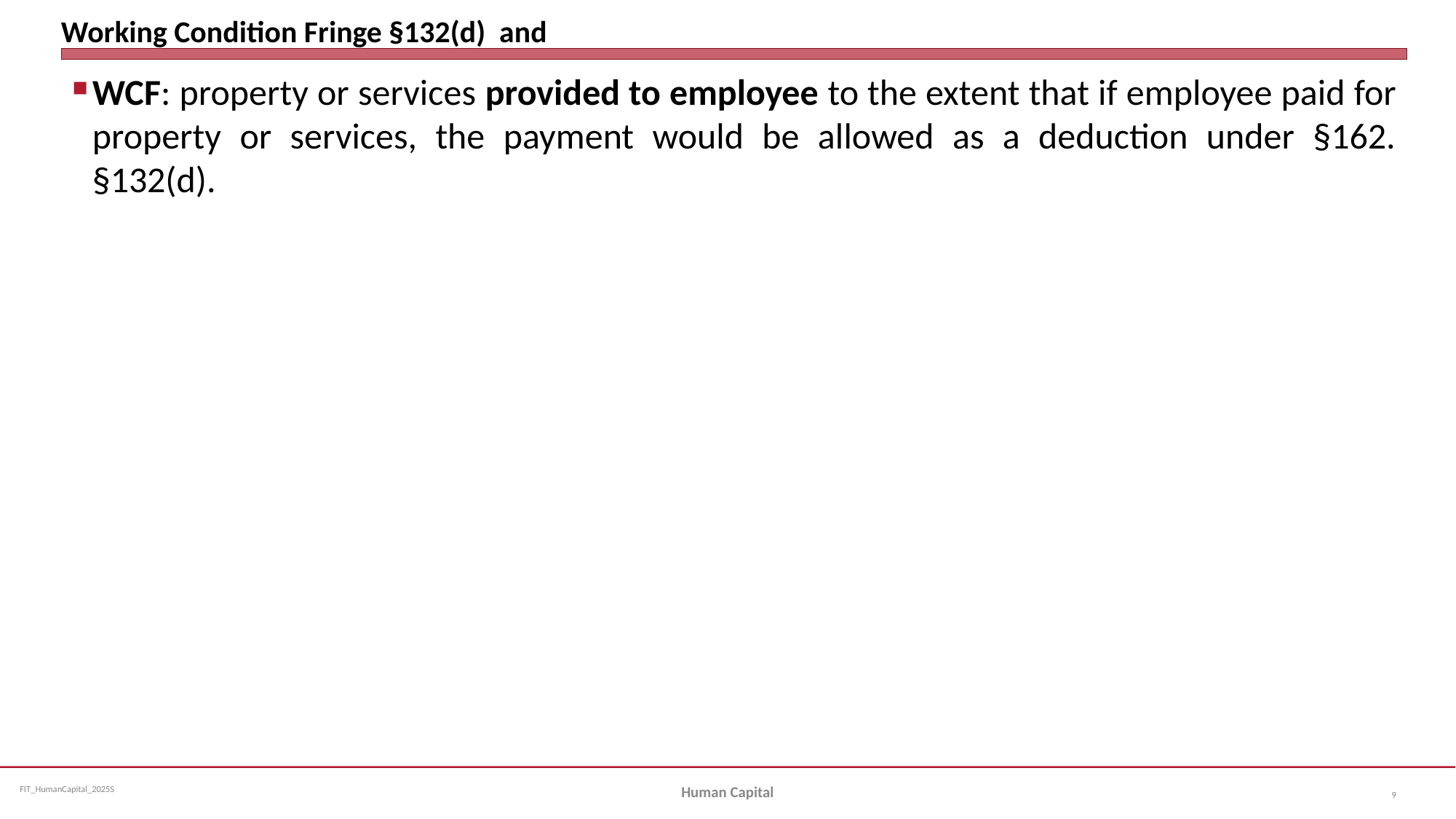

# Working Condition Fringe §132(d)  and
WCF: property or services provided to employee to the extent that if employee paid for property or services, the payment would be allowed as a deduction under §162. §132(d).

Human Capital
9